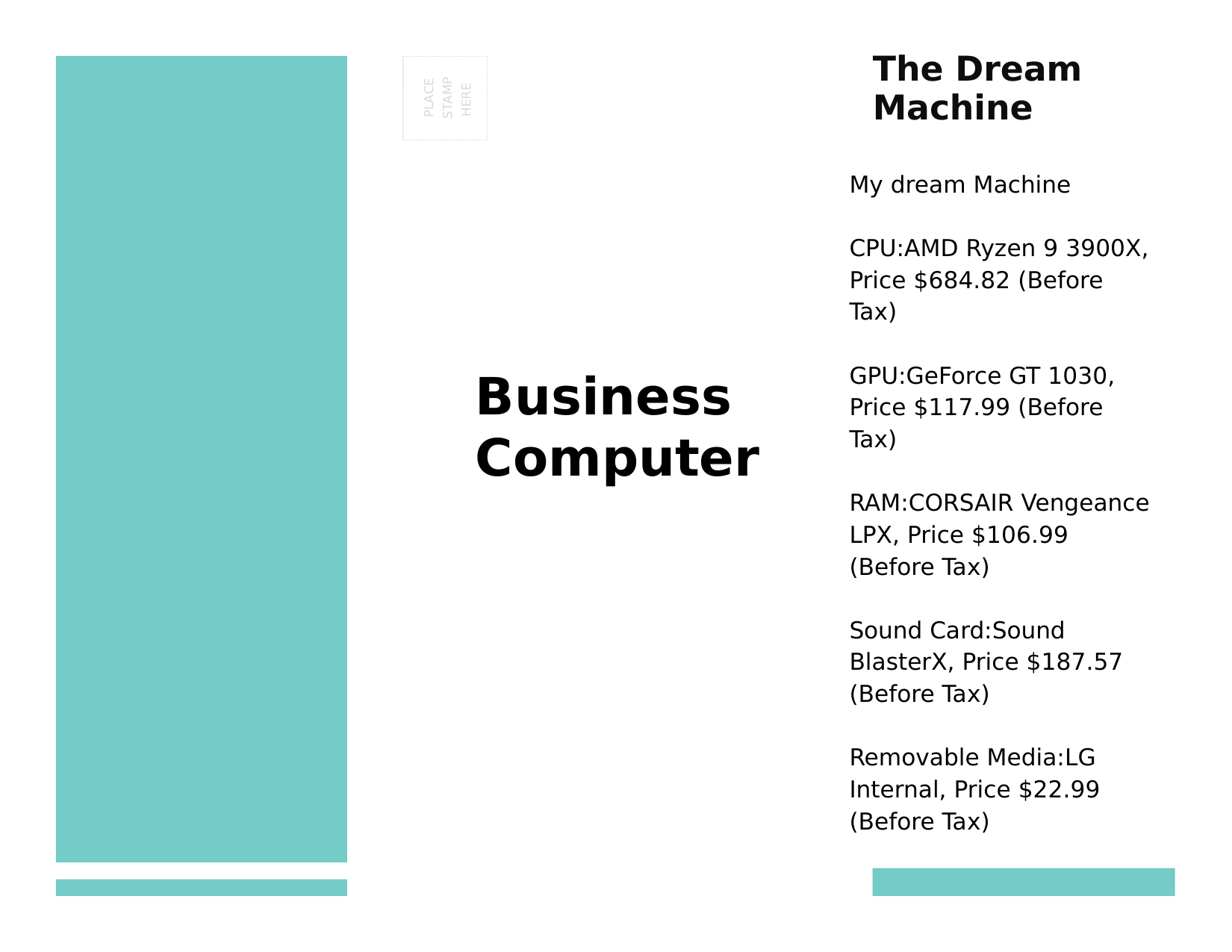

The Dream Machine

My dream Machine

CPU:AMD Ryzen 9 3900X, Price $684.82 (Before Tax)

GPU:GeForce GT 1030, Price $117.99 (Before Tax)

RAM:CORSAIR Vengeance LPX, Price $106.99 (Before Tax)

Sound Card:Sound BlasterX, Price $187.57 (Before Tax)

Removable Media:LG Internal, Price $22.99 (Before Tax)

Business Computer